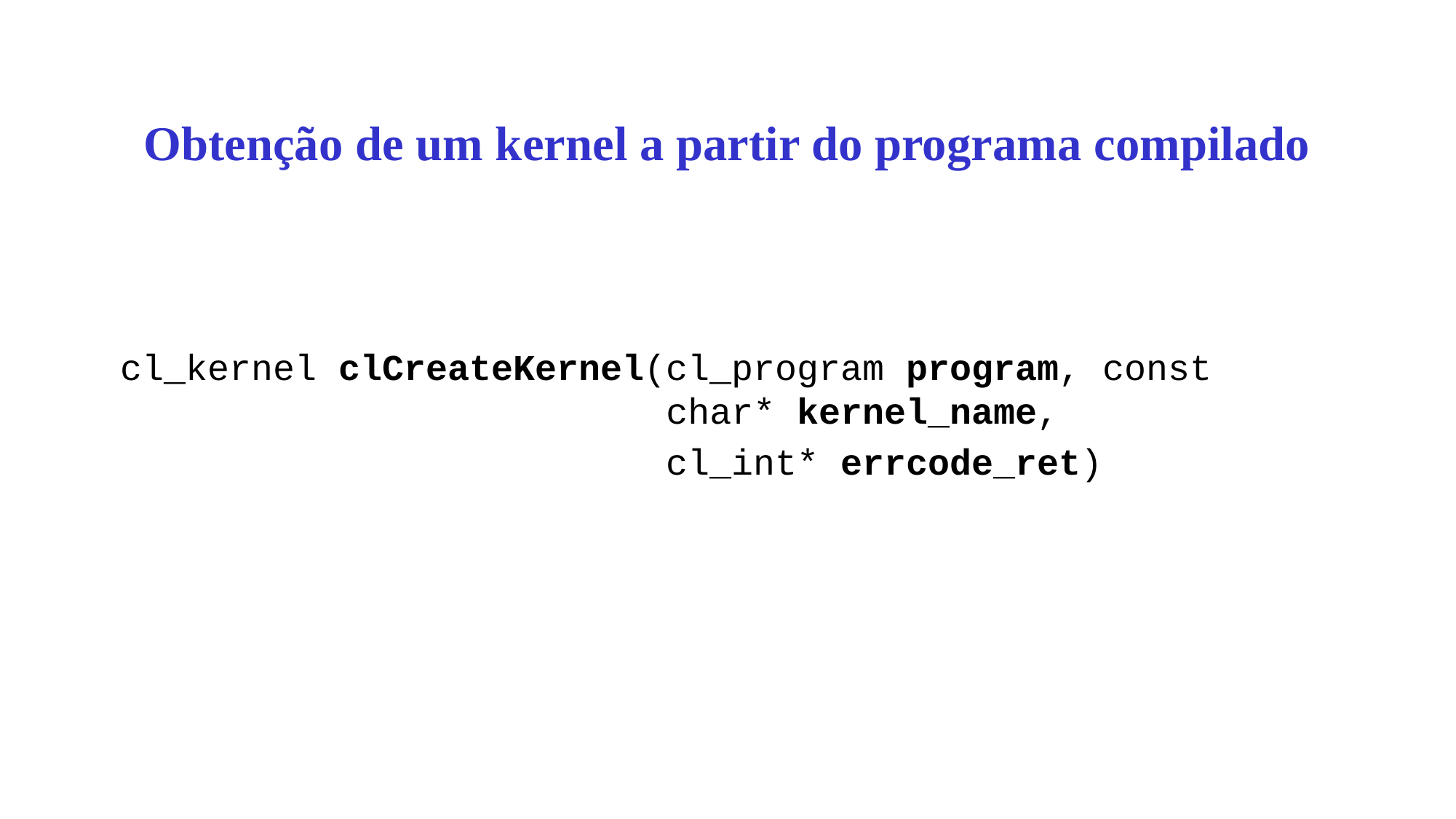

# Obtenção de um kernel a partir do programa compilado

cl_kernel clCreateKernel(cl_program program, const
                         char* kernel_name,
                         cl_int* errcode_ret)